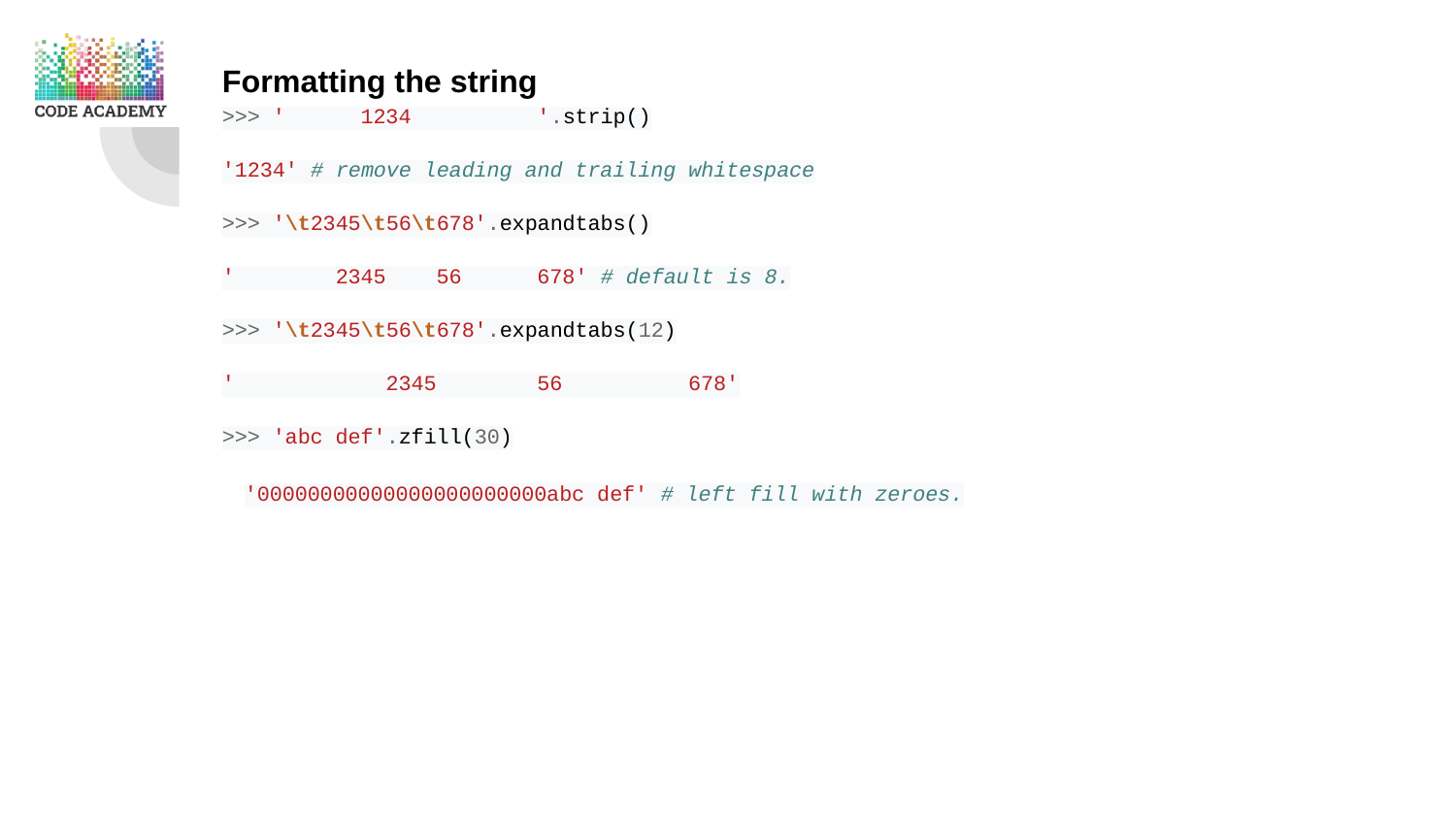

Formatting the string
>>> '      1234          '.strip()
'1234' # remove leading and trailing whitespace
>>> '\t2345\t56\t678'.expandtabs()
'        2345    56      678' # default is 8.
>>> '\t2345\t56\t678'.expandtabs(12)
'            2345        56          678'
>>> 'abc def'.zfill(30)
'00000000000000000000000abc def' # left fill with zeroes.